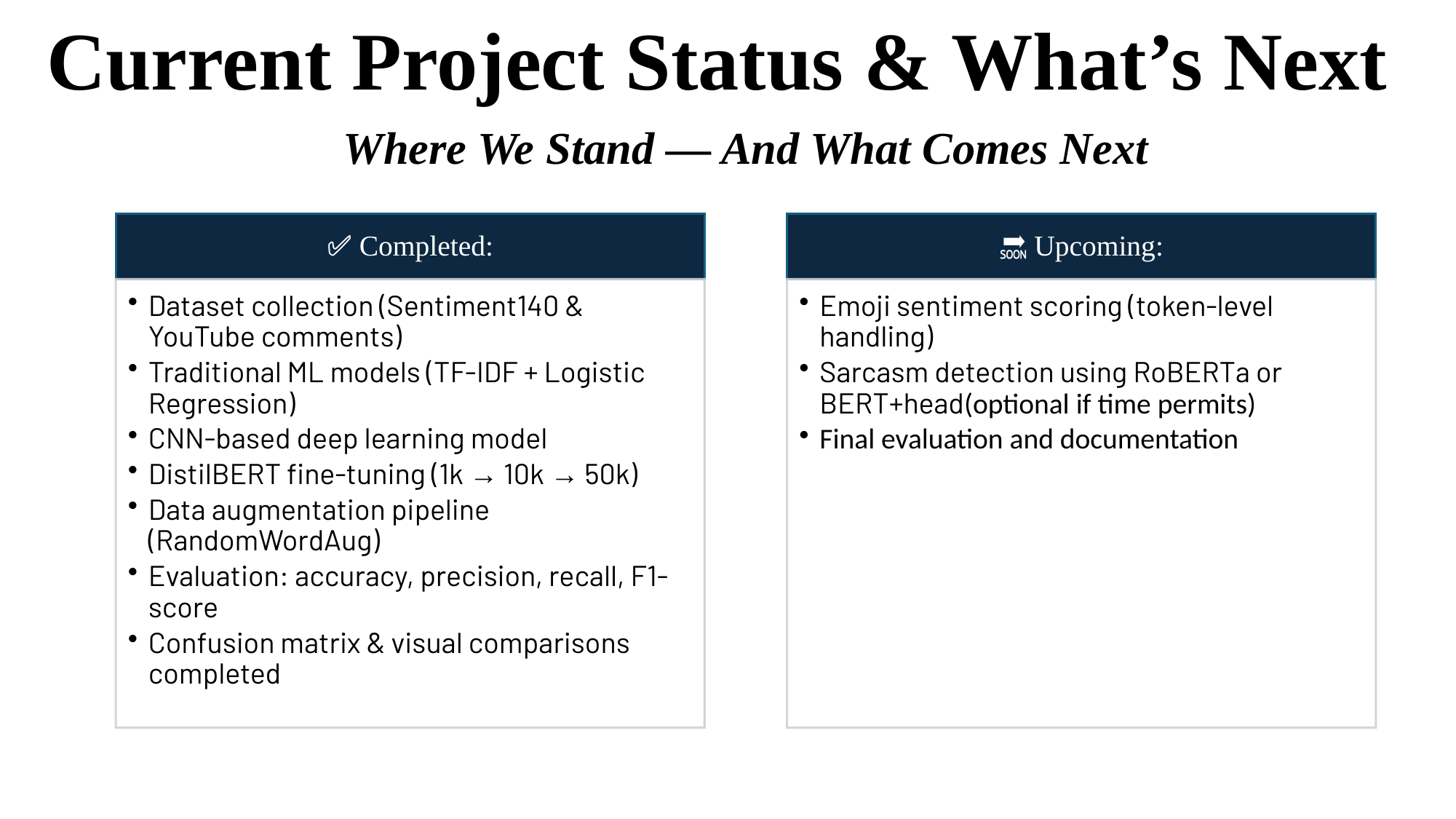

# Current Project Status & What’s Next
Where We Stand — And What Comes Next
✅ Completed:
Dataset collection (Sentiment140 & YouTube comments)
Traditional ML models (TF-IDF + Logistic Regression)
CNN-based deep learning model
DistilBERT fine-tuning (1k → 10k → 50k)
Data augmentation pipeline (RandomWordAug)
Evaluation: accuracy, precision, recall, F1-score
Confusion matrix & visual comparisons completed
🔜 Upcoming:
Emoji sentiment scoring (token-level handling)
Sarcasm detection using RoBERTa or BERT+head(optional if time permits)
Final evaluation and documentation